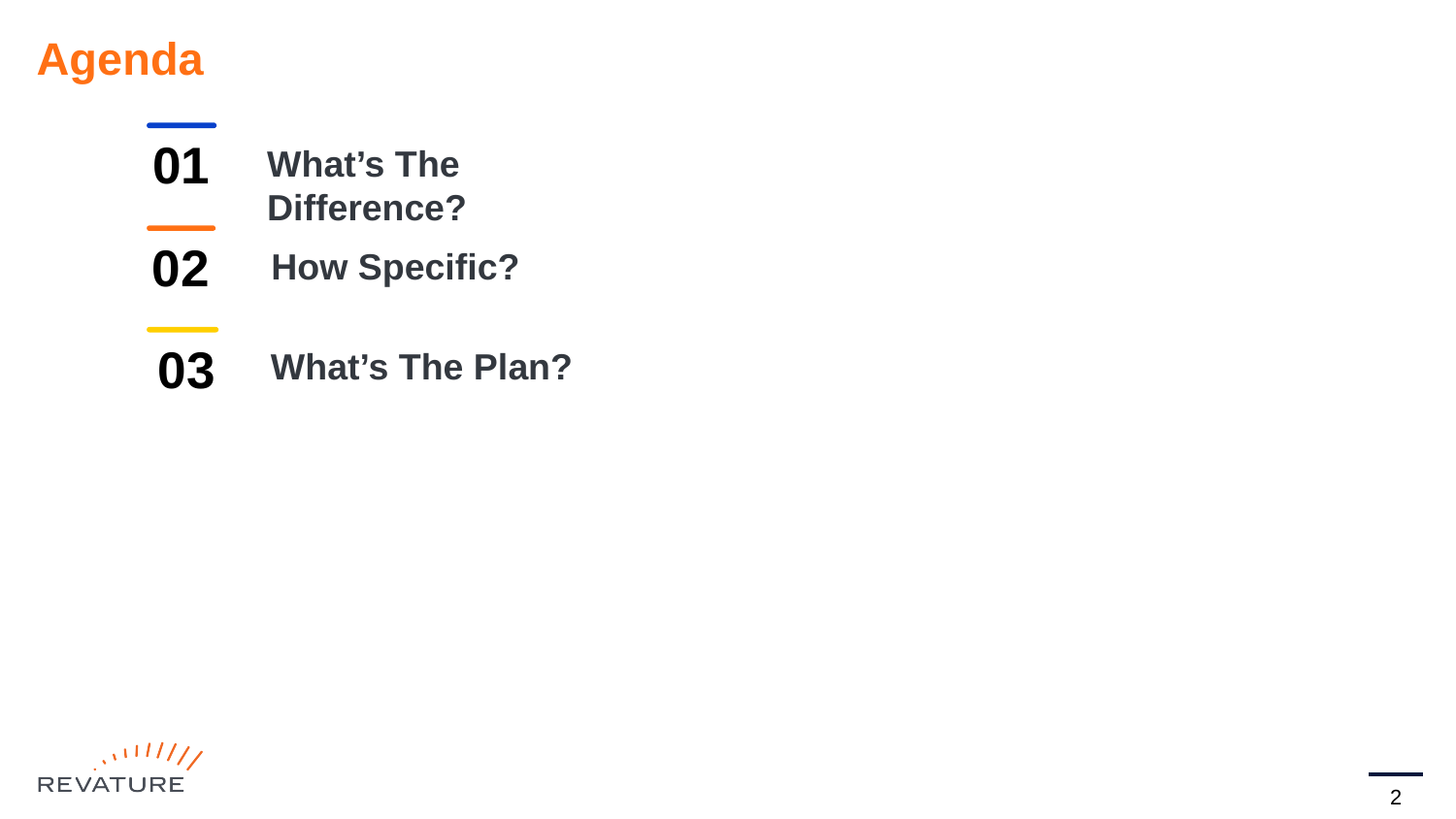

# Agenda

01
What’s The Difference?

02
How Specific?

03
What’s The Plan?